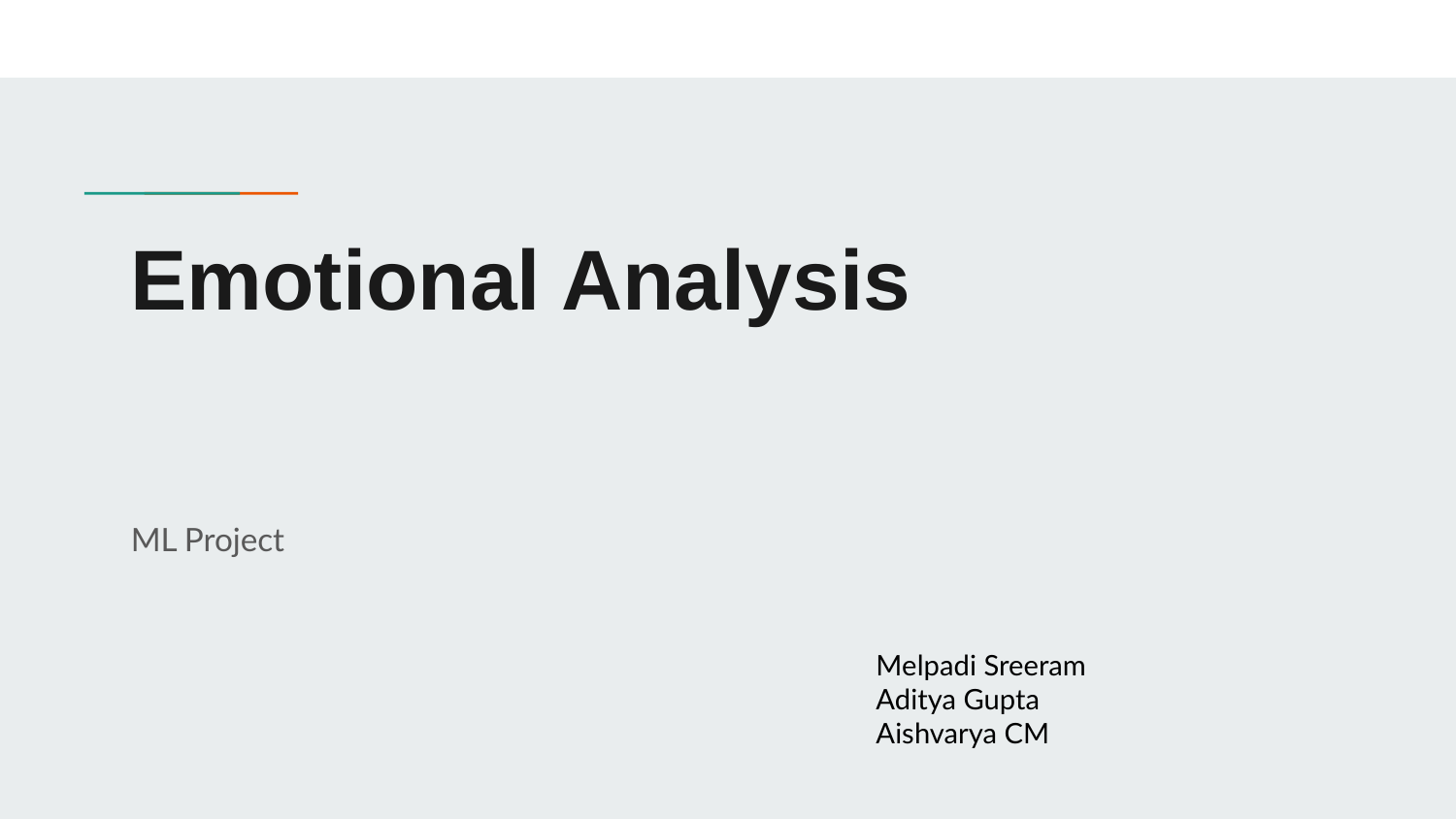

# Emotional Analysis
ML Project
Melpadi Sreeram
Aditya Gupta
Aishvarya CM